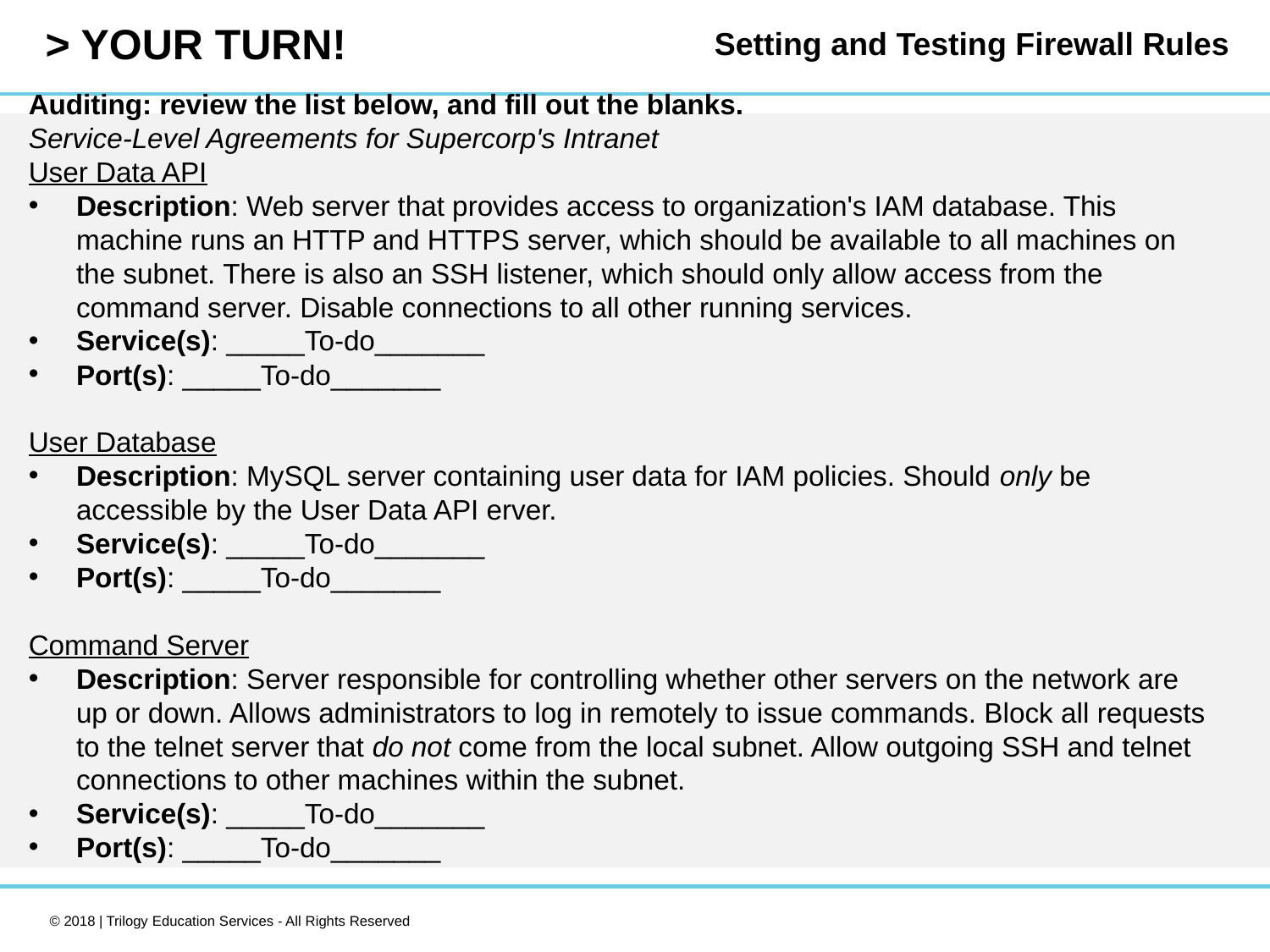

Setting and Testing Firewall Rules
Auditing: review the list below, and fill out the blanks.
Service-Level Agreements for Supercorp's Intranet
User Data API
Description: Web server that provides access to organization's IAM database. This machine runs an HTTP and HTTPS server, which should be available to all machines on the subnet. There is also an SSH listener, which should only allow access from the command server. Disable connections to all other running services.
Service(s): _____To-do_______
Port(s): _____To-do_______

User Database
Description: MySQL server containing user data for IAM policies. Should only be accessible by the User Data API erver.
Service(s): _____To-do_______
Port(s): _____To-do_______

Command Server
Description: Server responsible for controlling whether other servers on the network are up or down. Allows administrators to log in remotely to issue commands. Block all requests to the telnet server that do not come from the local subnet. Allow outgoing SSH and telnet connections to other machines within the subnet.
Service(s): _____To-do_______
Port(s): _____To-do_______